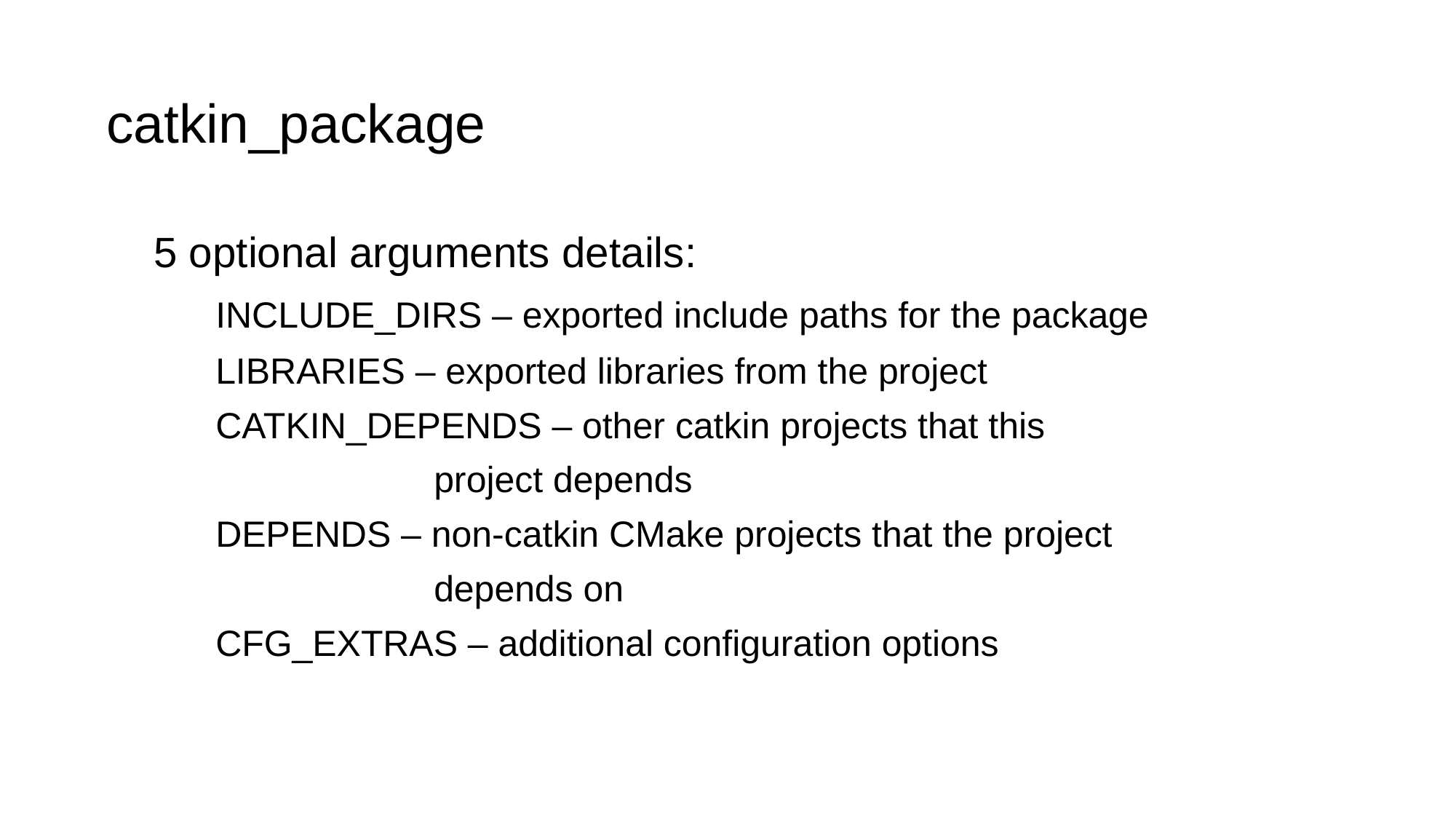

catkin_package

    5 optional arguments details:
	INCLUDE_DIRS – exported include paths for the package
	LIBRARIES – exported libraries from the project
	CATKIN_DEPENDS – other catkin projects that this
			project depends
	DEPENDS – non-catkin CMake projects that the project
			depends on
	CFG_EXTRAS – additional configuration options